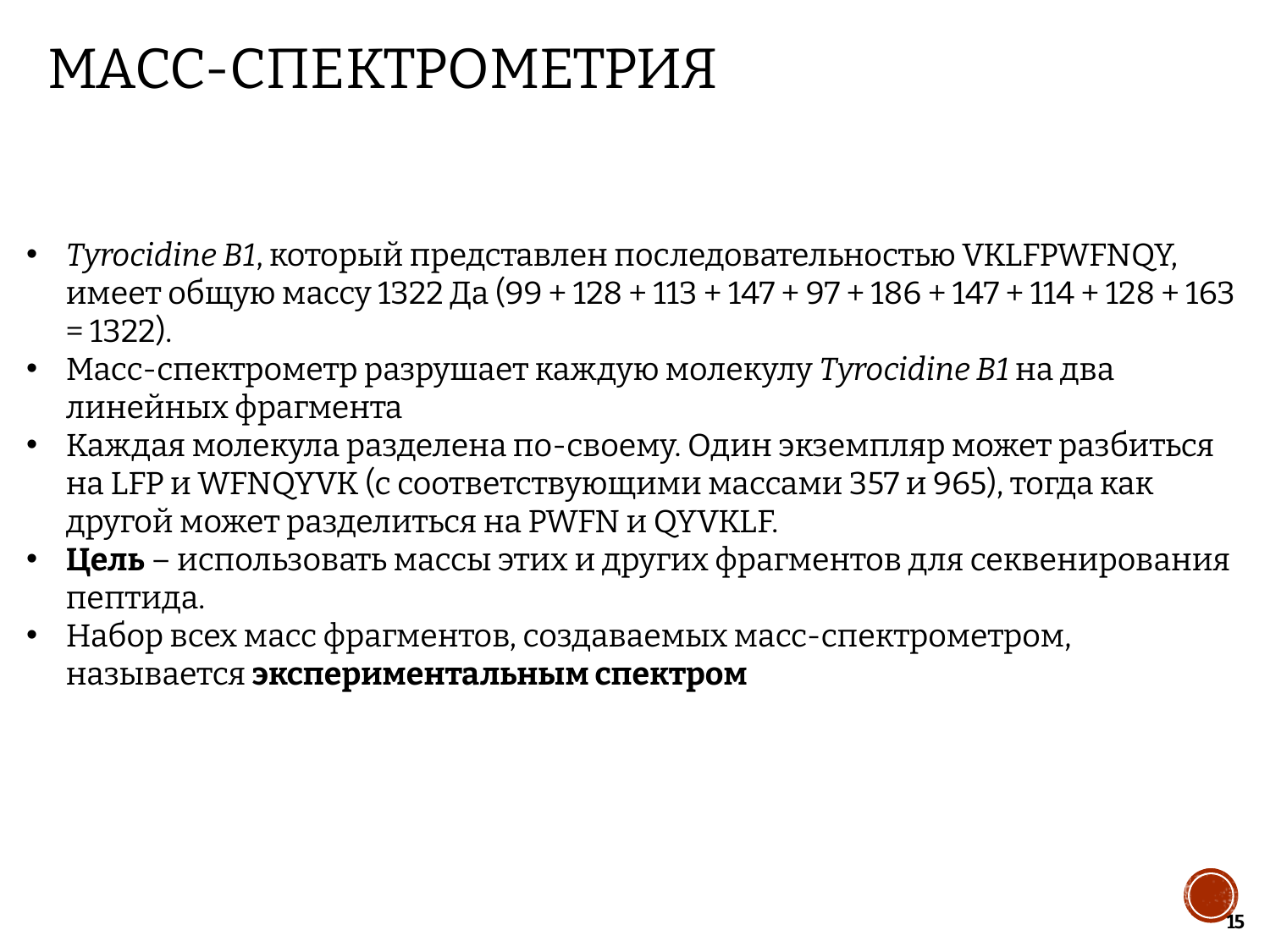

# Масс-Спектрометрия

Tyrocidine B1, который представлен последовательностью VKLFPWFNQY, имеет общую массу 1322 Да (99 + 128 + 113 + 147 + 97 + 186 + 147 + 114 + 128 + 163 = 1322).
Масс-спектрометр разрушает каждую молекулу Tyrocidine B1 на два линейных фрагмента
Каждая молекула разделена по-своему. Один экземпляр может разбиться на LFP и WFNQYVK (с соответствующими массами 357 и 965), тогда как другой может разделиться на PWFN и QYVKLF.
Цель – использовать массы этих и других фрагментов для секвенирования пептида.
Набор всех масс фрагментов, создаваемых масс-спектрометром, называется экспериментальным спектром

15